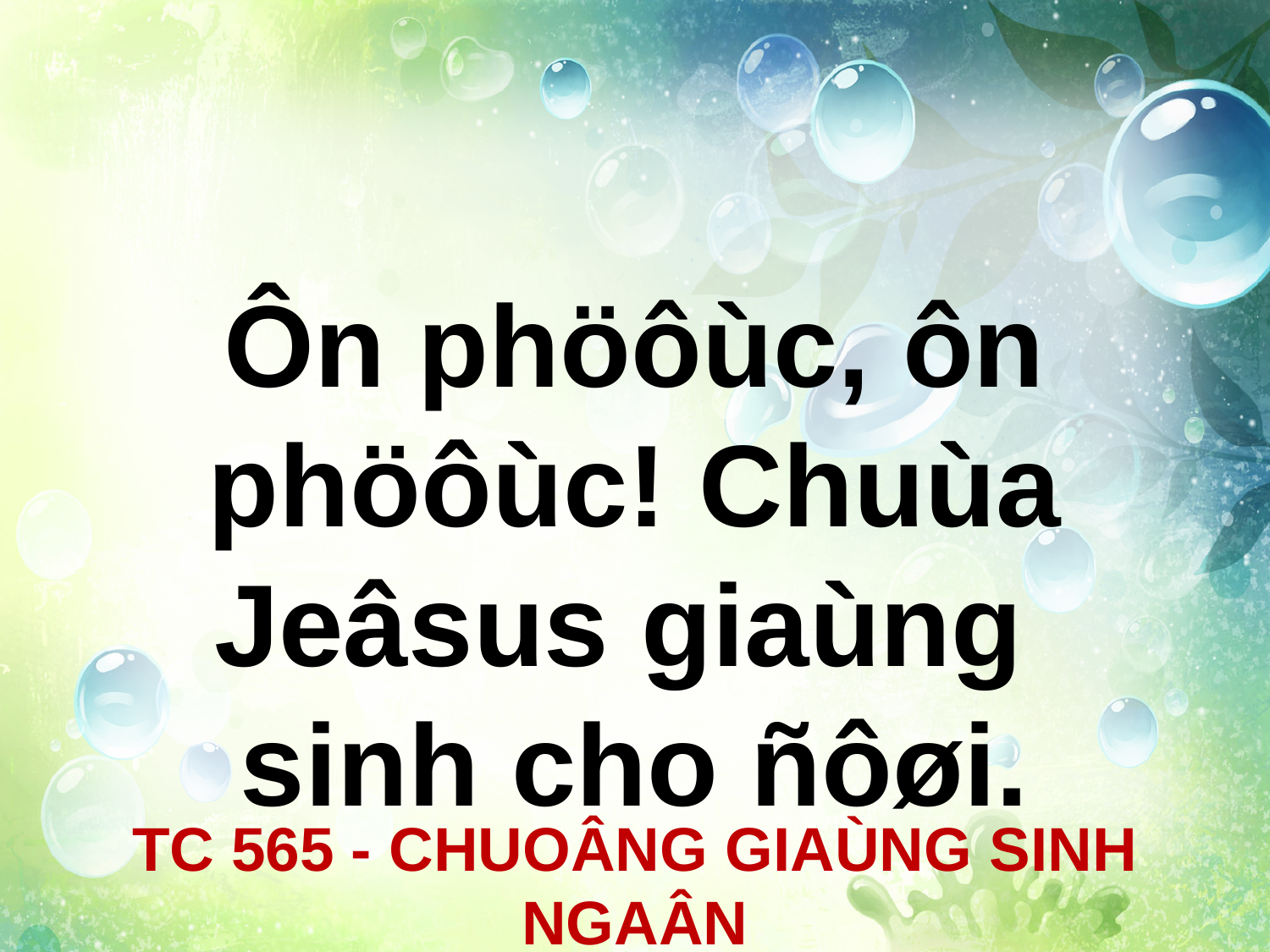

Ôn phöôùc, ôn phöôùc! Chuùa Jeâsus giaùng
sinh cho ñôøi.
TC 565 - CHUOÂNG GIAÙNG SINH NGAÂN